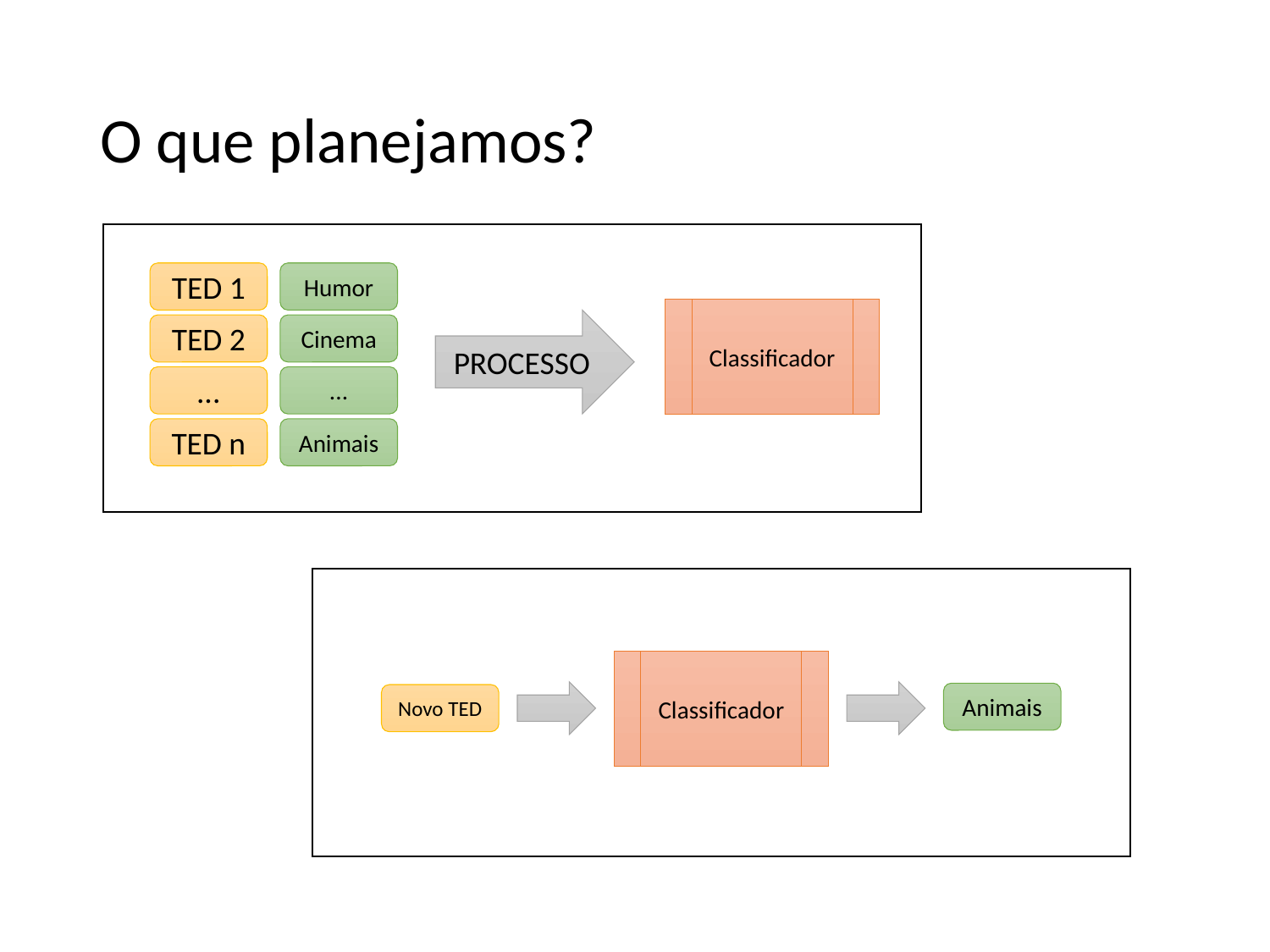

# O que planejamos?

TED 1
Humor
Classificador
PROCESSO
TED 2
Cinema
...
...
TED n
Animais

Classificador

Animais
Novo TED